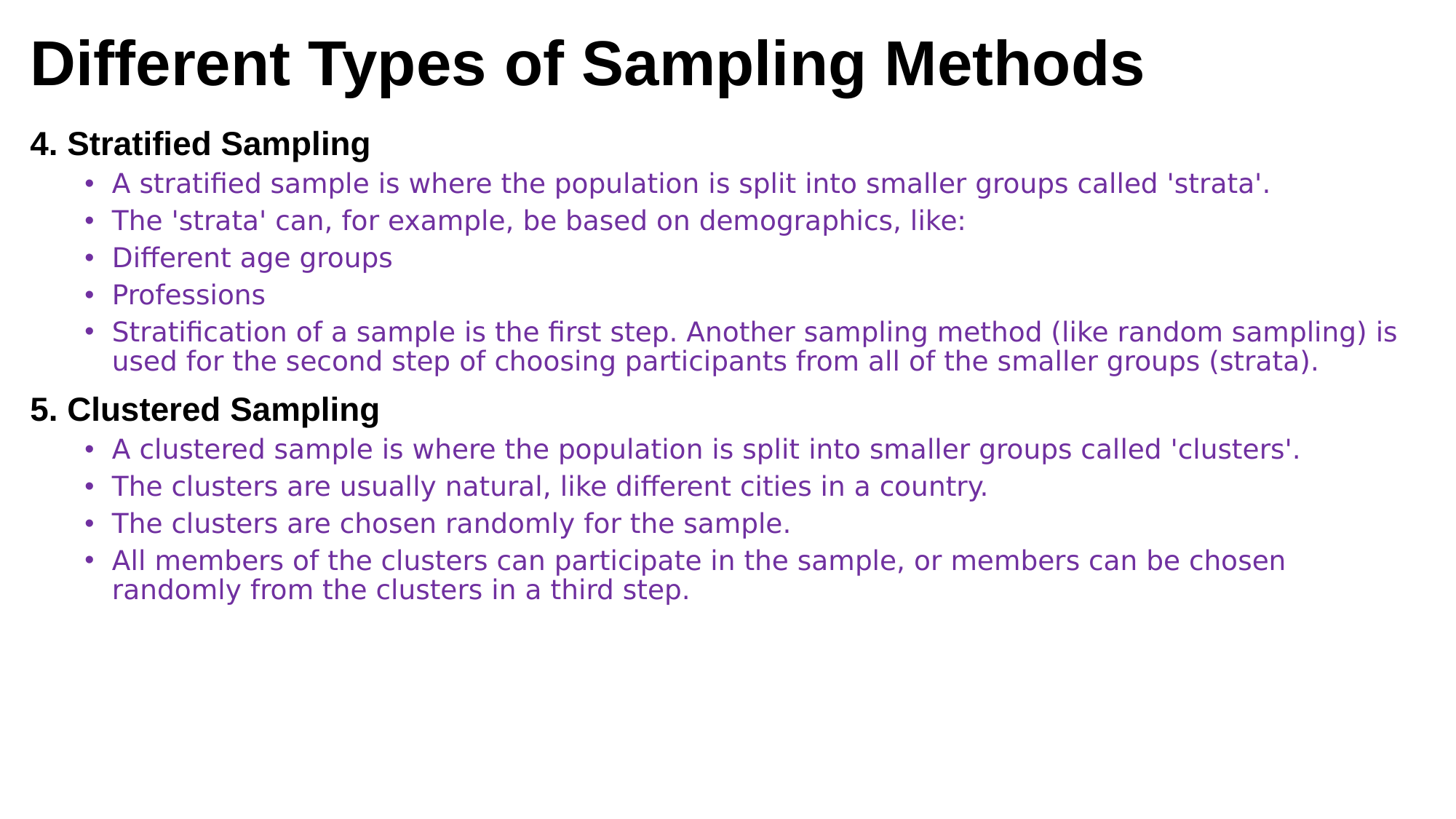

# Different Types of Sampling Methods
4. Stratified Sampling
A stratified sample is where the population is split into smaller groups called 'strata'.
The 'strata' can, for example, be based on demographics, like:
Different age groups
Professions
Stratification of a sample is the first step. Another sampling method (like random sampling) is used for the second step of choosing participants from all of the smaller groups (strata).
5. Clustered Sampling
A clustered sample is where the population is split into smaller groups called 'clusters'.
The clusters are usually natural, like different cities in a country.
The clusters are chosen randomly for the sample.
All members of the clusters can participate in the sample, or members can be chosen randomly from the clusters in a third step.